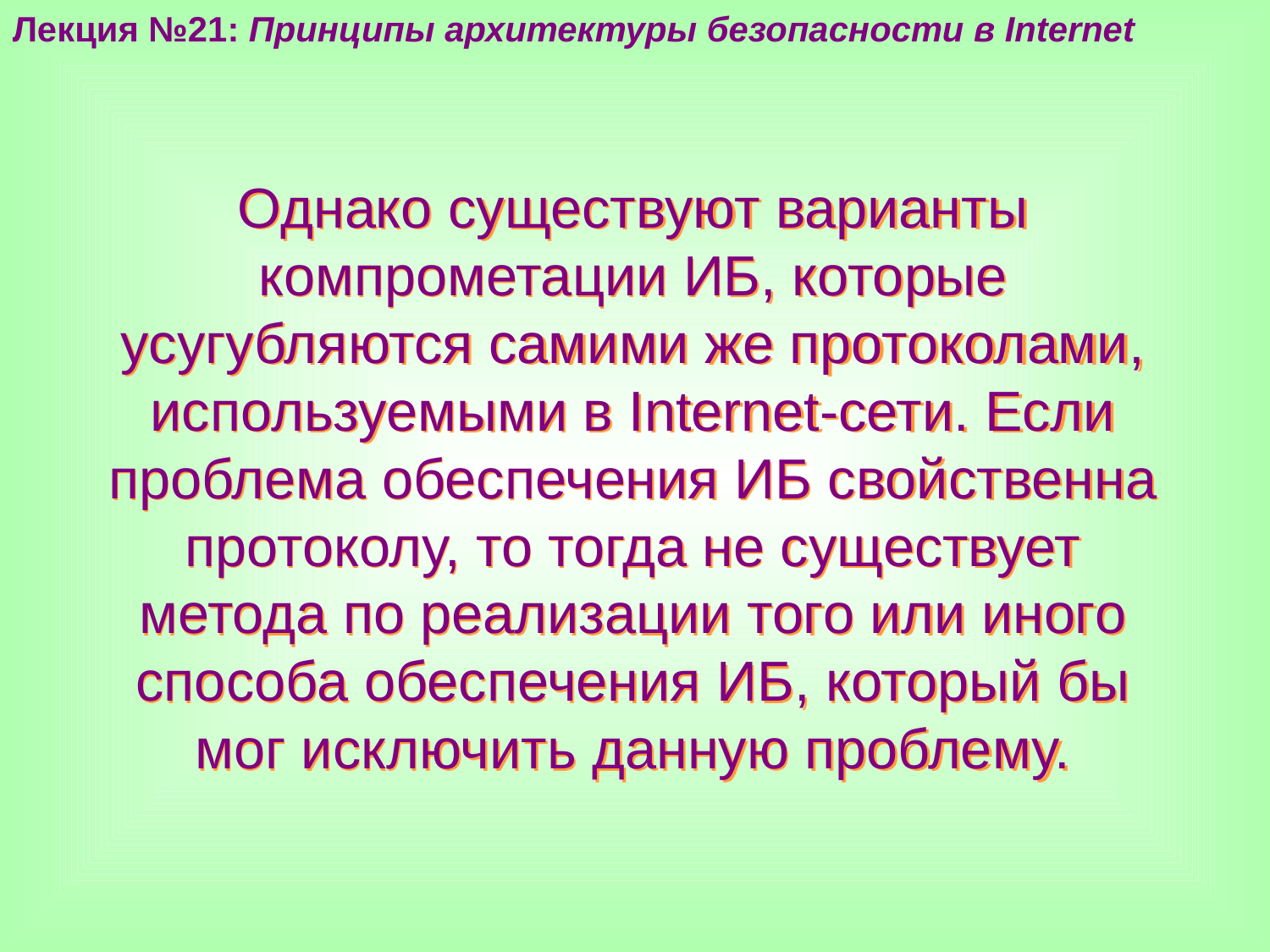

Лекция №21: Принципы архитектуры безопасности в Internet
Однако существуют варианты компрометации ИБ, которые усугубляются самими же протоколами, используемыми в Internet-сети. Если проблема обеспечения ИБ свойственна протоколу, то тогда не существует метода по реализации того или иного способа обеспечения ИБ, который бы мог исключить данную проблему.